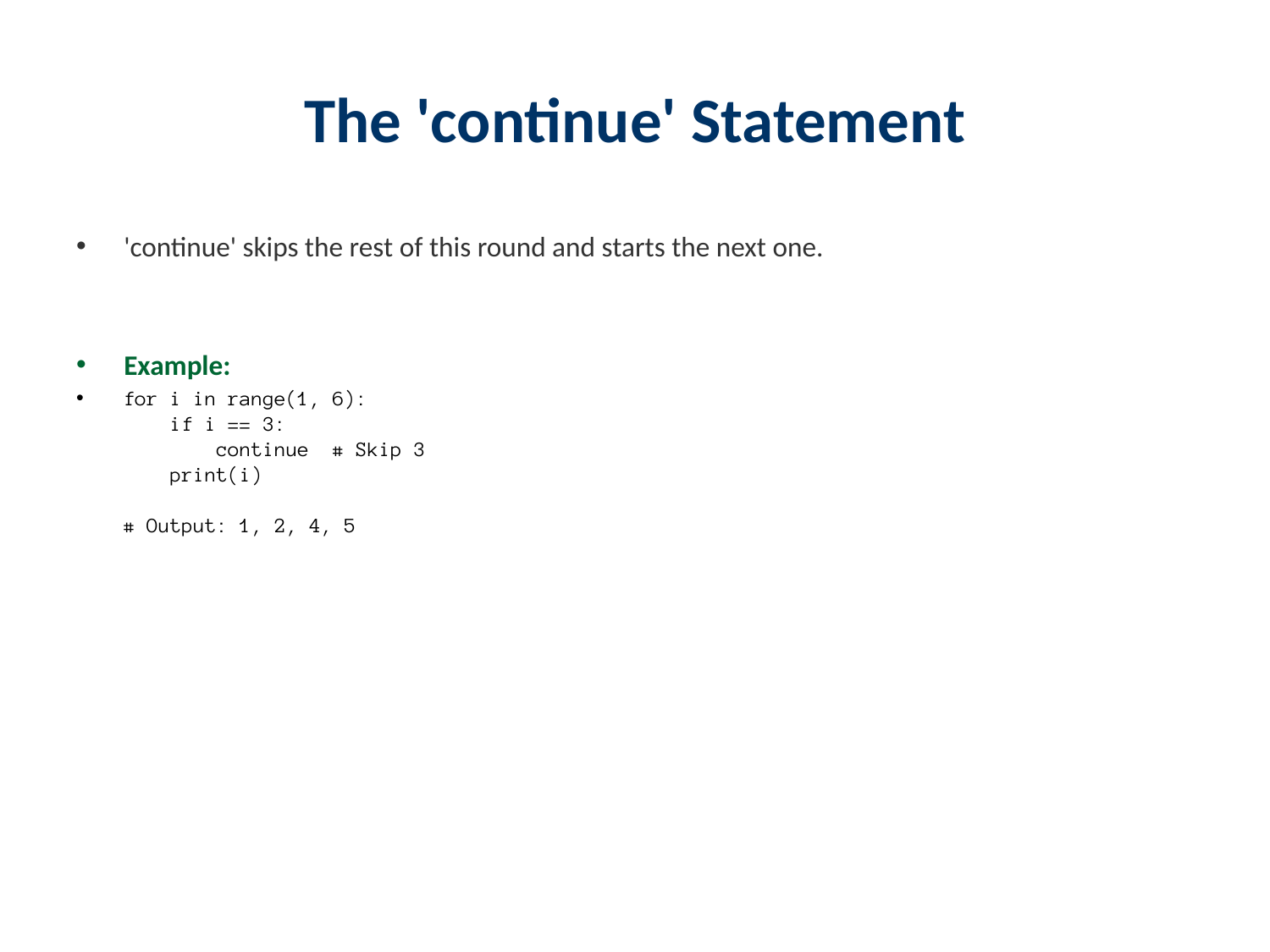

# The 'continue' Statement
'continue' skips the rest of this round and starts the next one.

Example:
for i in range(1, 6):
    if i == 3:
        continue  # Skip 3
    print(i)
# Output: 1, 2, 4, 5